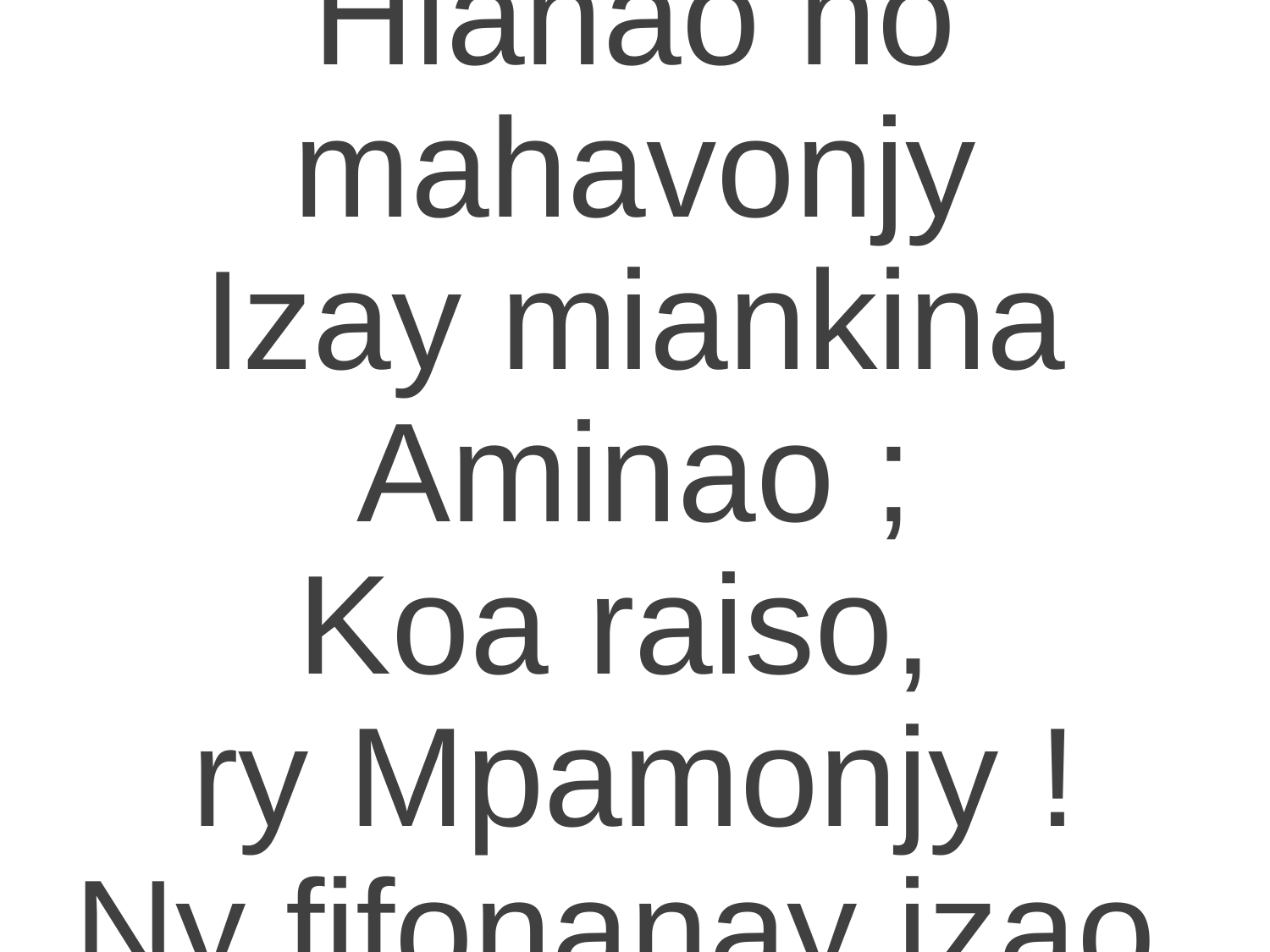

Hianao no mahavonjy
Izay miankina Aminao ;
Koa raiso,
ry Mpamonjy !
Ny fifonanay izao.